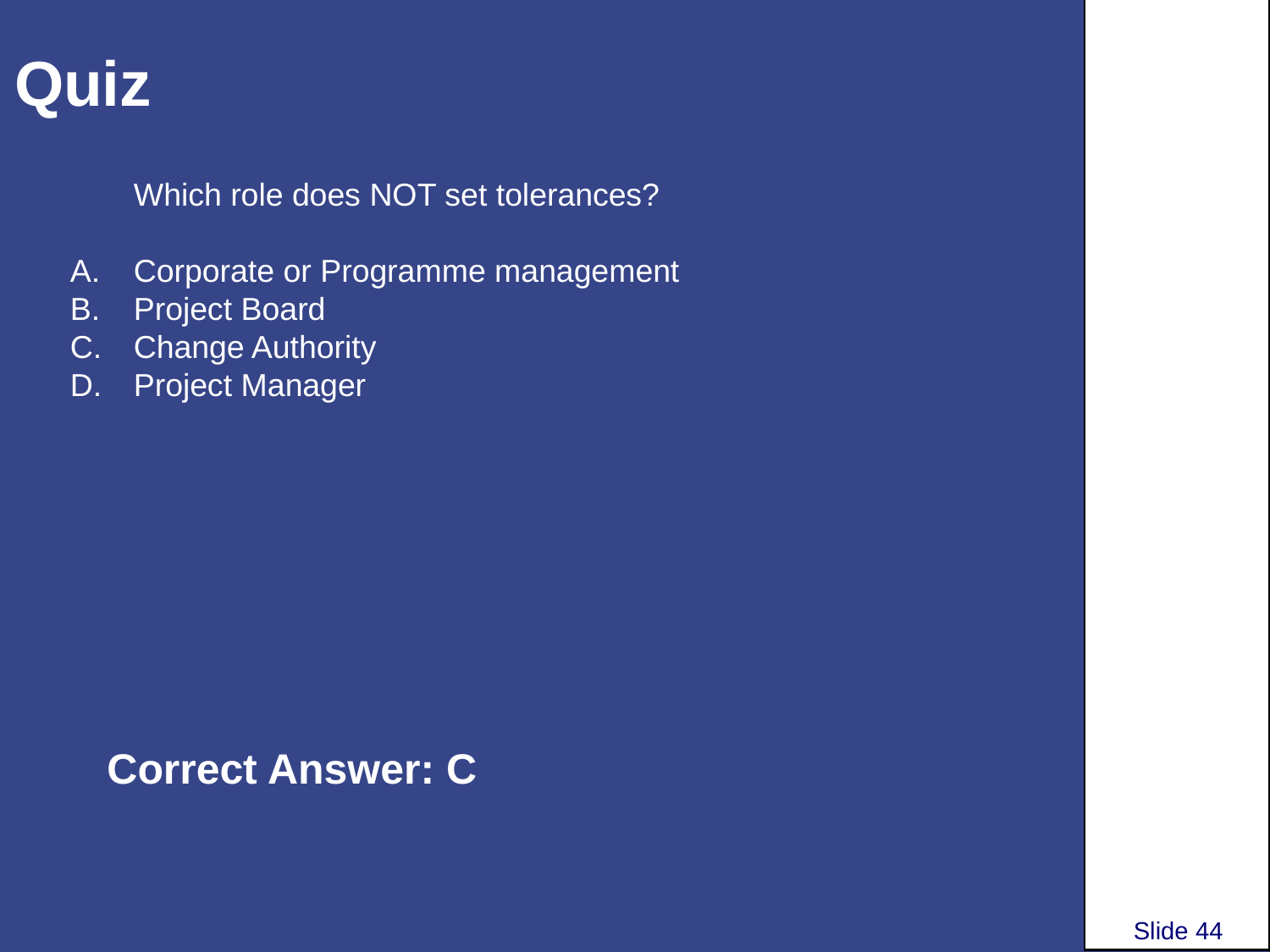

# Quiz
Which role does NOT set tolerances?

Corporate or Programme management
Project Board
Change Authority
Project Manager

Correct Answer: C